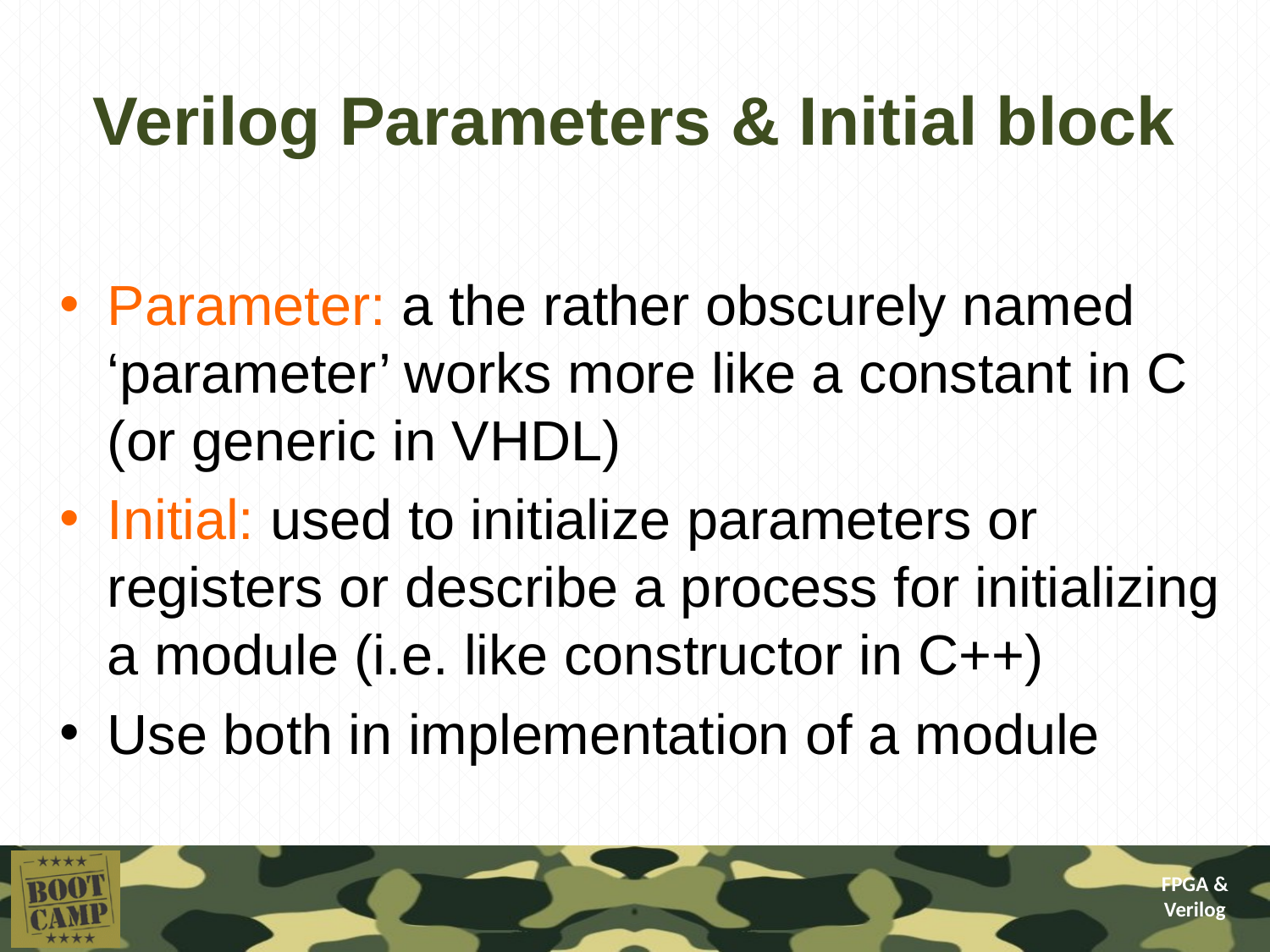

# Verilog Parameters & Initial block
Parameter: a the rather obscurely named ‘parameter’ works more like a constant in C (or generic in VHDL)
Initial: used to initialize parameters or registers or describe a process for initializing a module (i.e. like constructor in C++)
Use both in implementation of a module